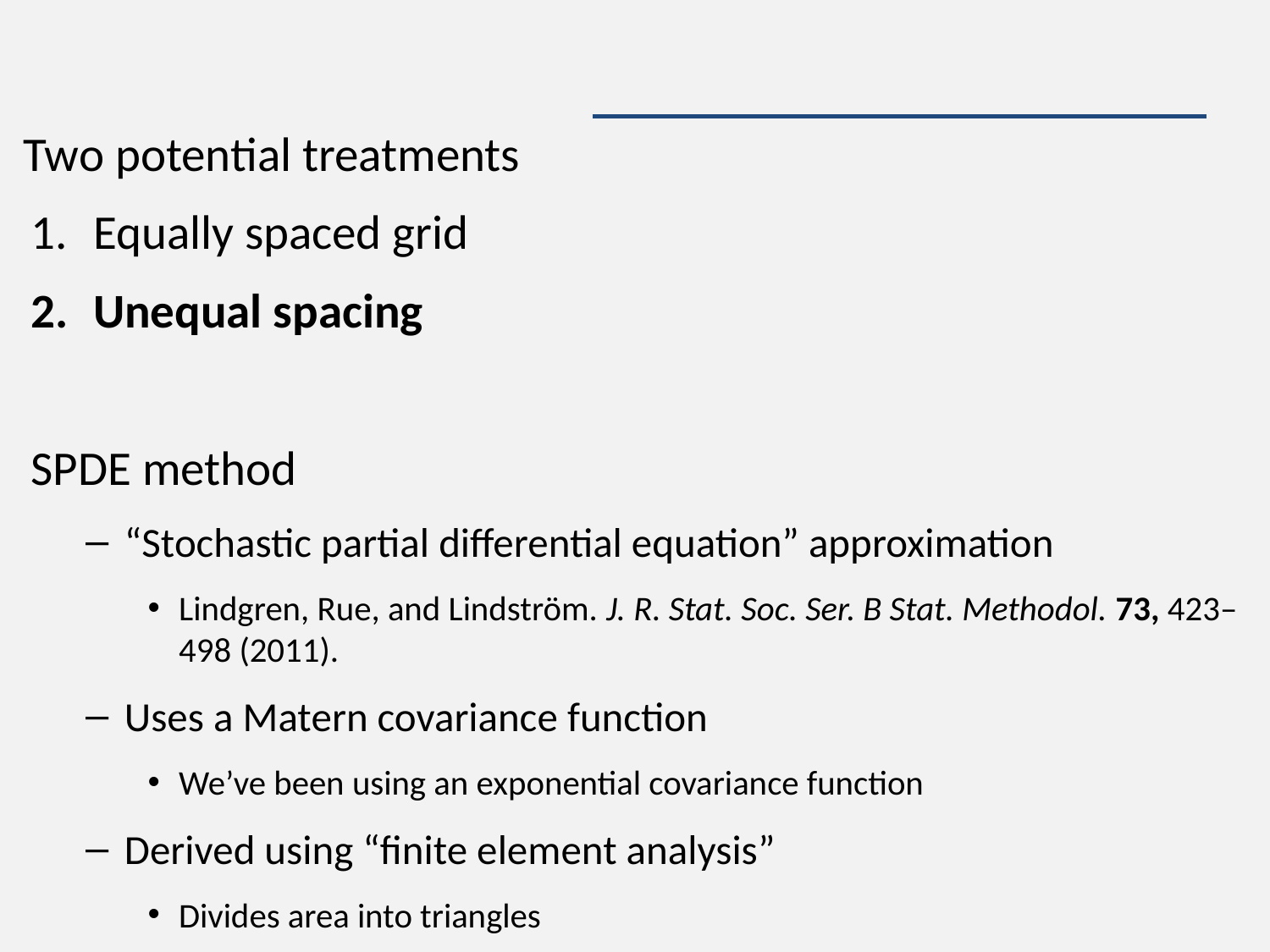

#
Two potential treatments
Equally spaced grid
Unequal spacing

SPDE method
“Stochastic partial differential equation” approximation
Lindgren, Rue, and Lindström. J. R. Stat. Soc. Ser. B Stat. Methodol. 73, 423–498 (2011).
Uses a Matern covariance function
We’ve been using an exponential covariance function
Derived using “finite element analysis”
Divides area into triangles